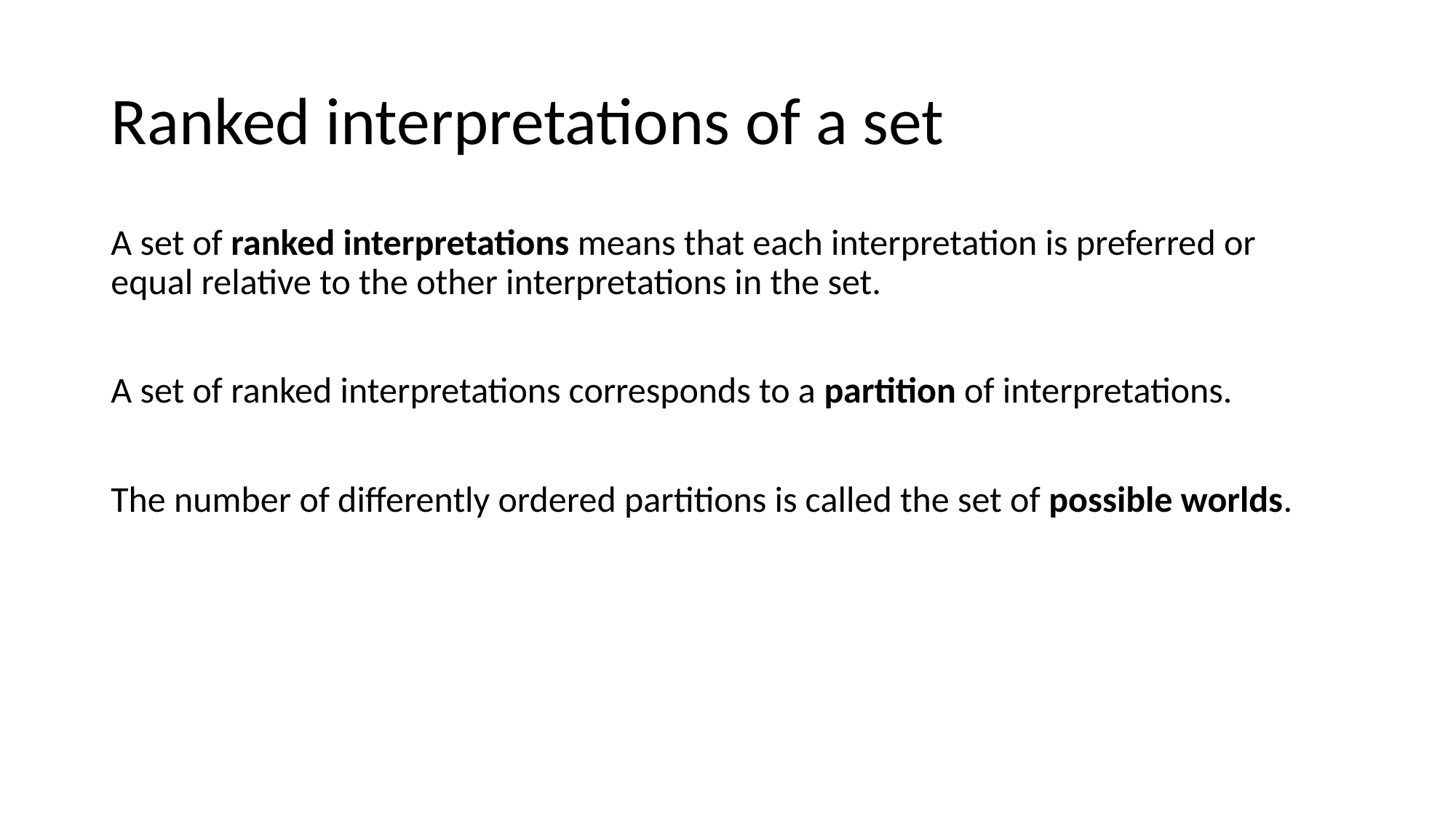

# Ranked interpretations of a set
A set of ranked interpretations means that each interpretation is preferred or equal relative to the other interpretations in the set.

A set of ranked interpretations corresponds to a partition of interpretations.

The number of differently ordered partitions is called the set of possible worlds.